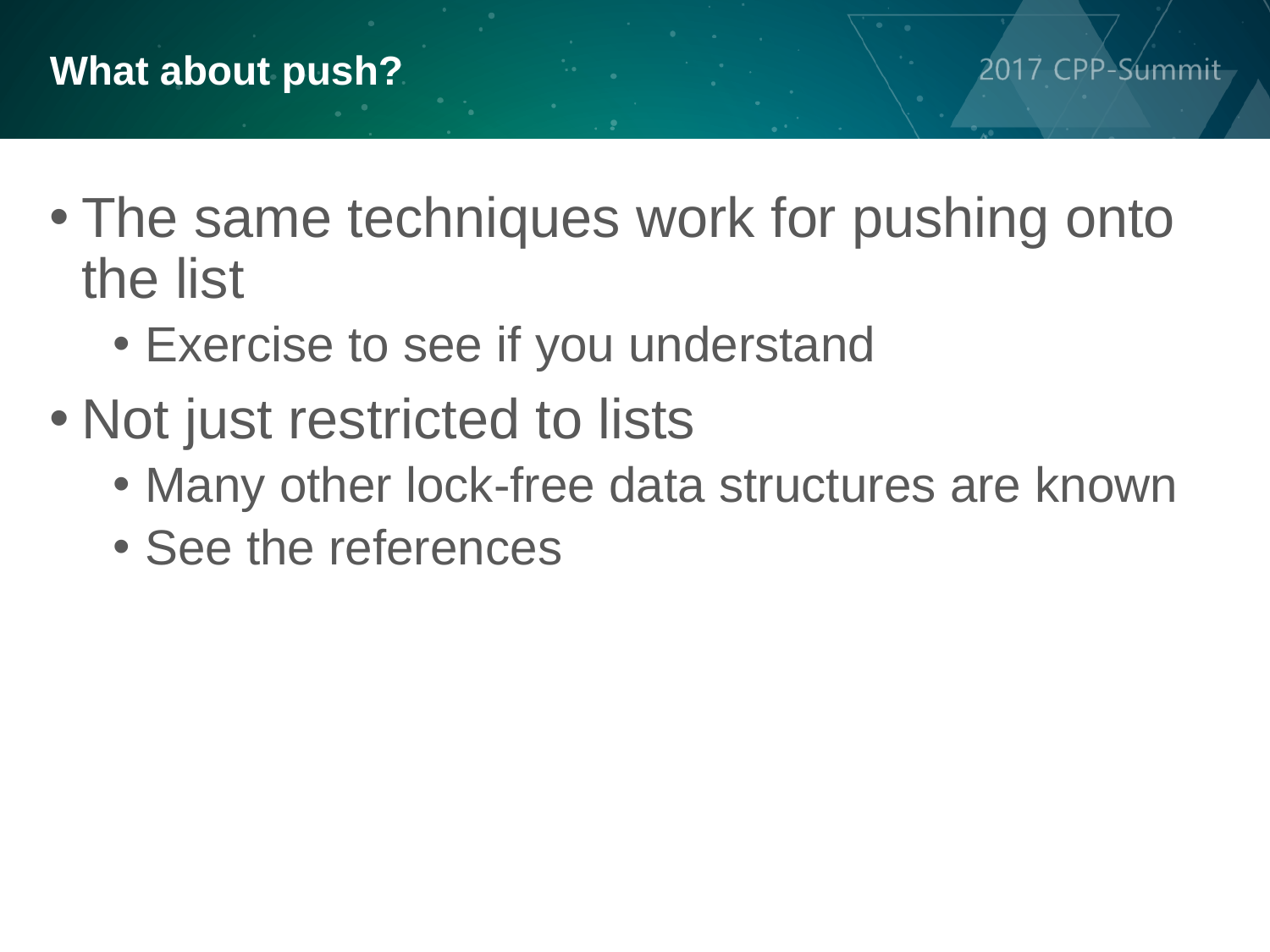

What about push?
The same techniques work for pushing onto the list
Exercise to see if you understand
Not just restricted to lists
Many other lock-free data structures are known
See the references